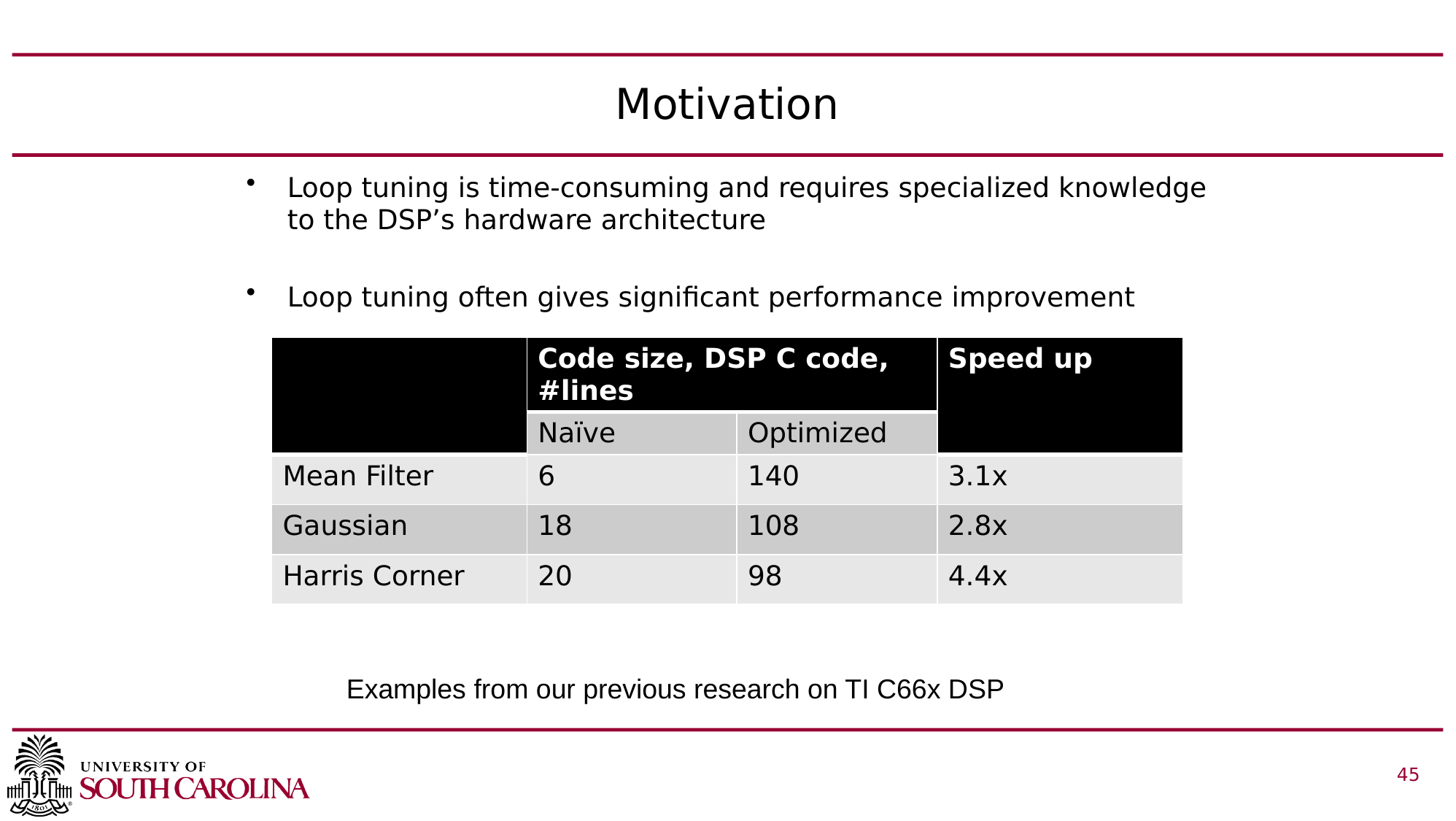

# Motivation
Loop tuning is time-consuming and requires specialized knowledge to the DSP’s hardware architecture

Loop tuning often gives significant performance improvement
|  | Code size, DSP C code, #lines |  | Speed up |
| --- | --- | --- | --- |
|  | Naïve | Optimized |  |
| Mean Filter | 6 | 140 | 3.1x |
| Gaussian | 18 | 108 | 2.8x |
| Harris Corner | 20 | 98 | 4.4x |
Examples from our previous research on TI C66x DSP
 			 45